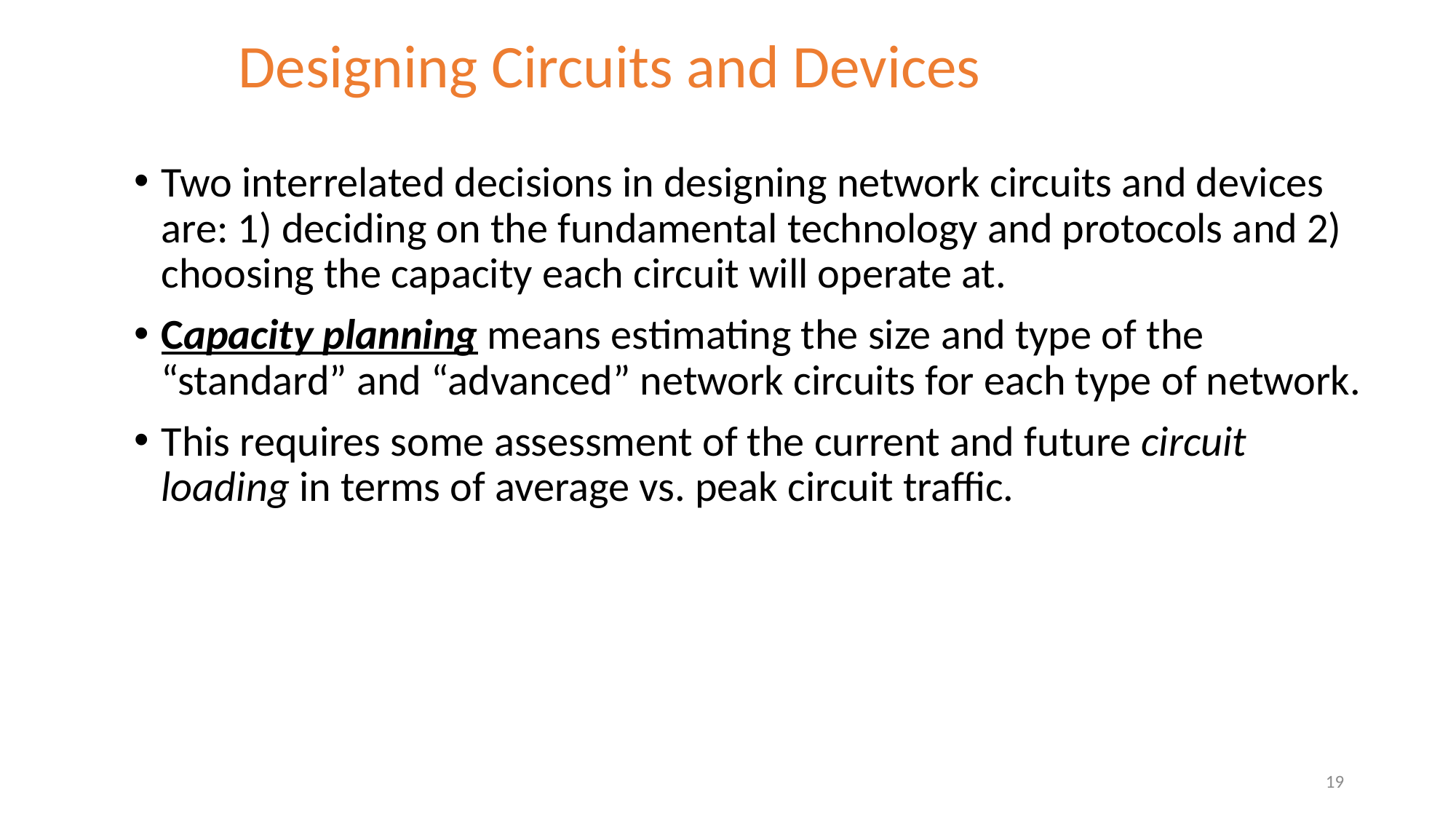

# Designing Circuits and Devices
Two interrelated decisions in designing network circuits and devices are: 1) deciding on the fundamental technology and protocols and 2) choosing the capacity each circuit will operate at.
Capacity planning means estimating the size and type of the “standard” and “advanced” network circuits for each type of network.
This requires some assessment of the current and future circuit loading in terms of average vs. peak circuit traffic.
19